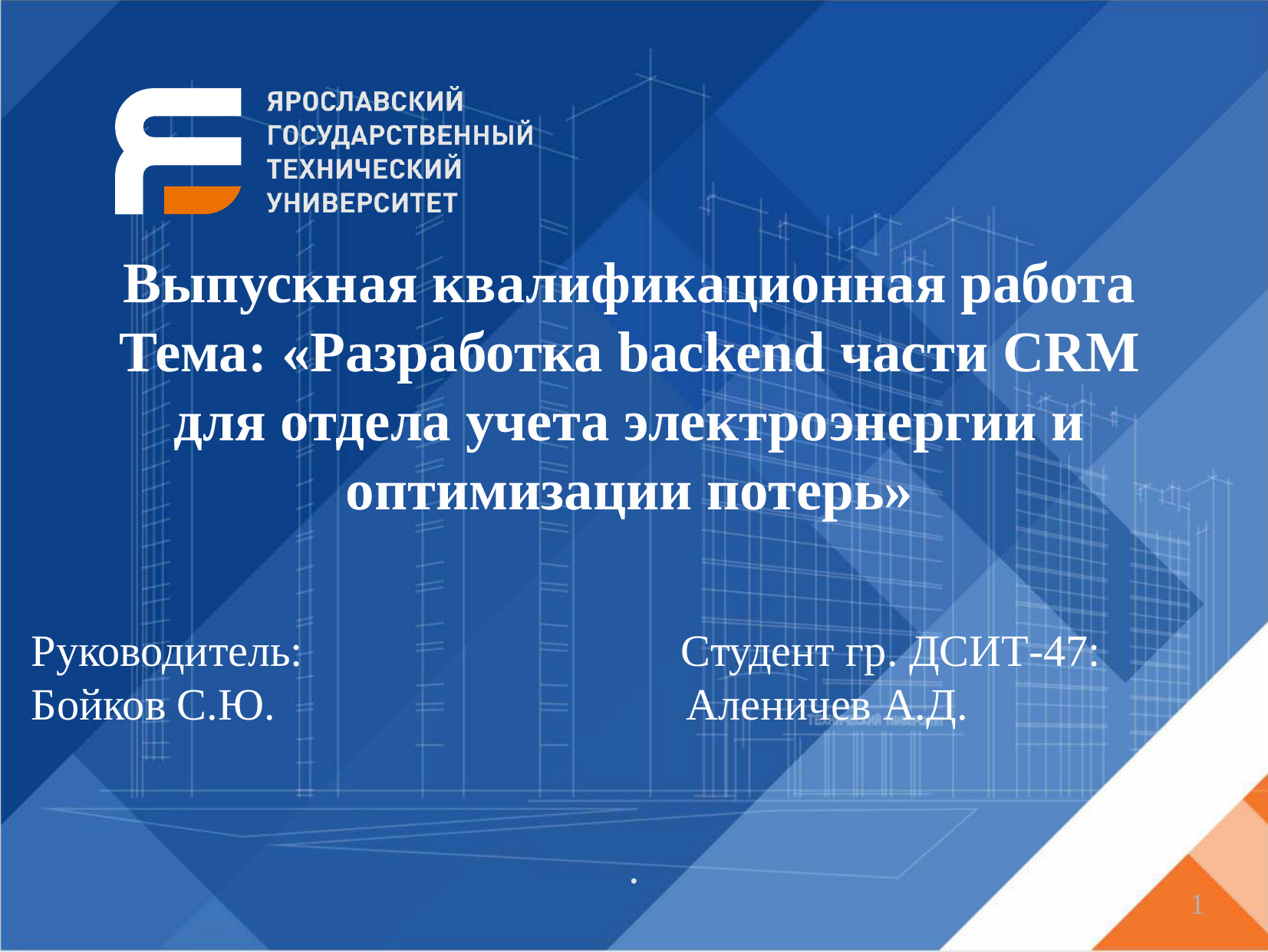

Выпускная квалификационная работа
Тема: «Разработка backend части CRM для отдела учета электроэнергии и оптимизации потерь»
Руководитель:                                  Студент гр. ДСИТ-47:
Бойков С.Ю.                                     Аленичев А.Д.

.

1